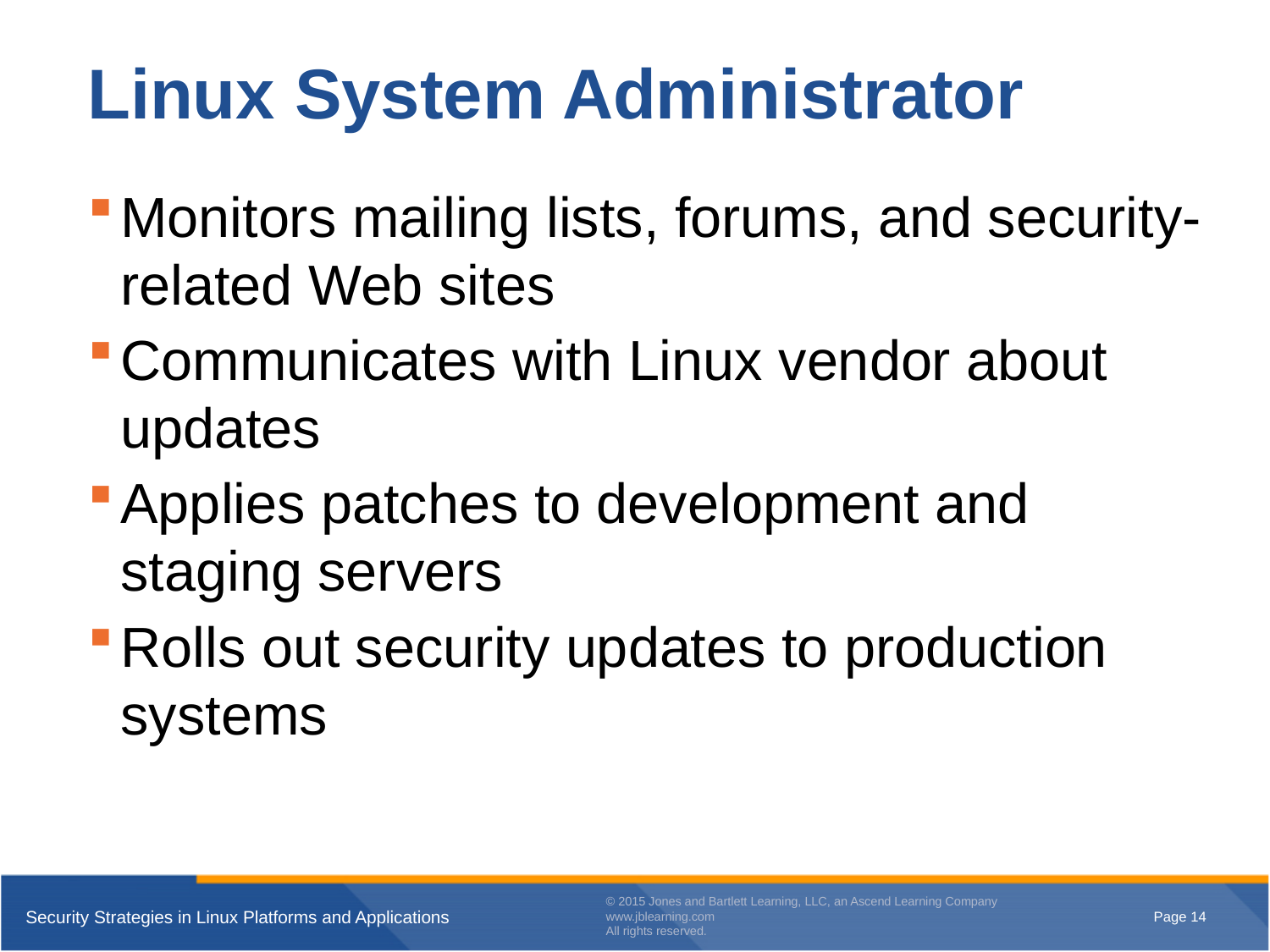

# Linux System Administrator
Monitors mailing lists, forums, and security-related Web sites
Communicates with Linux vendor about updates
Applies patches to development and staging servers
Rolls out security updates to production systems